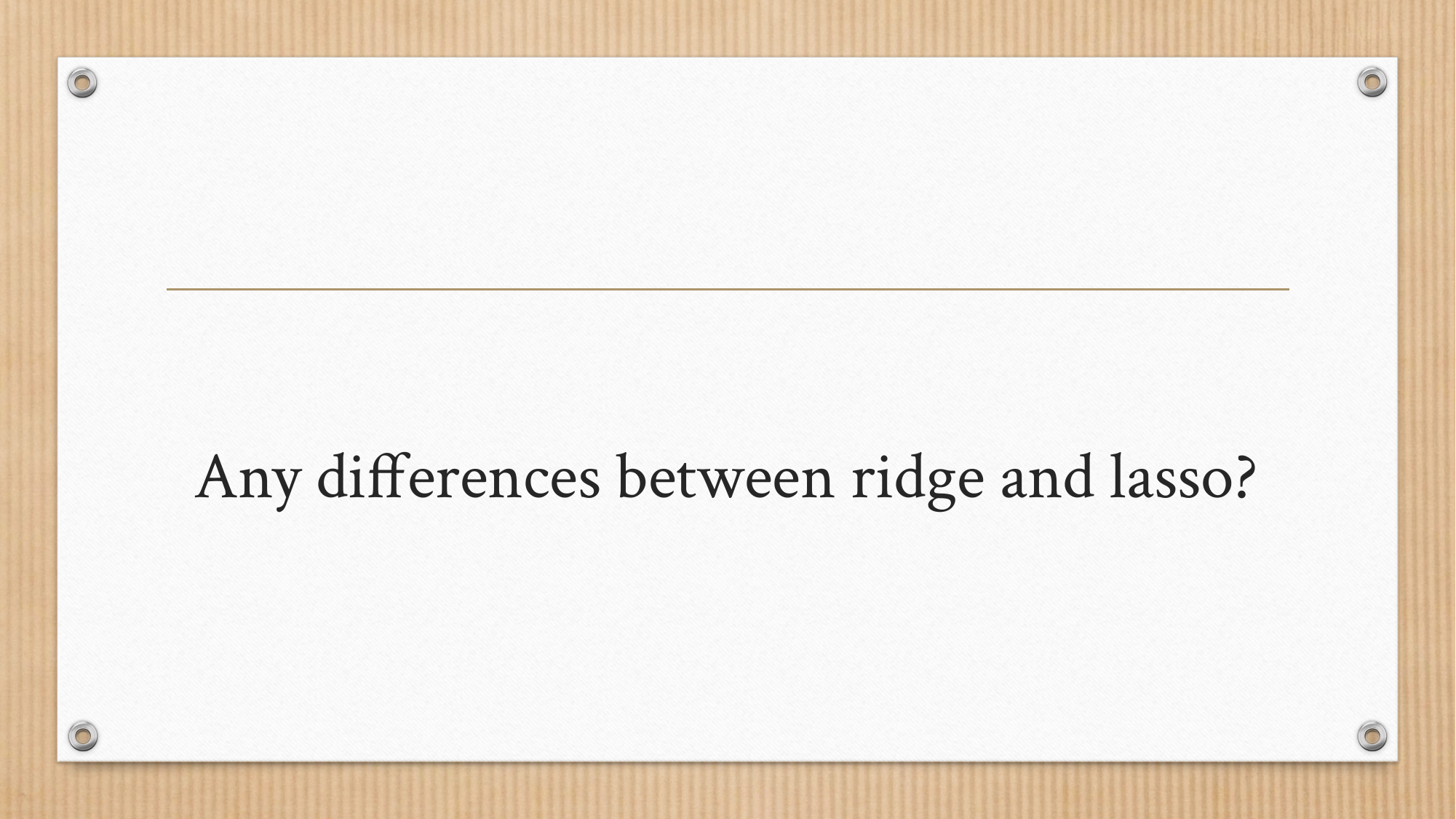

# Any differences between ridge and lasso?